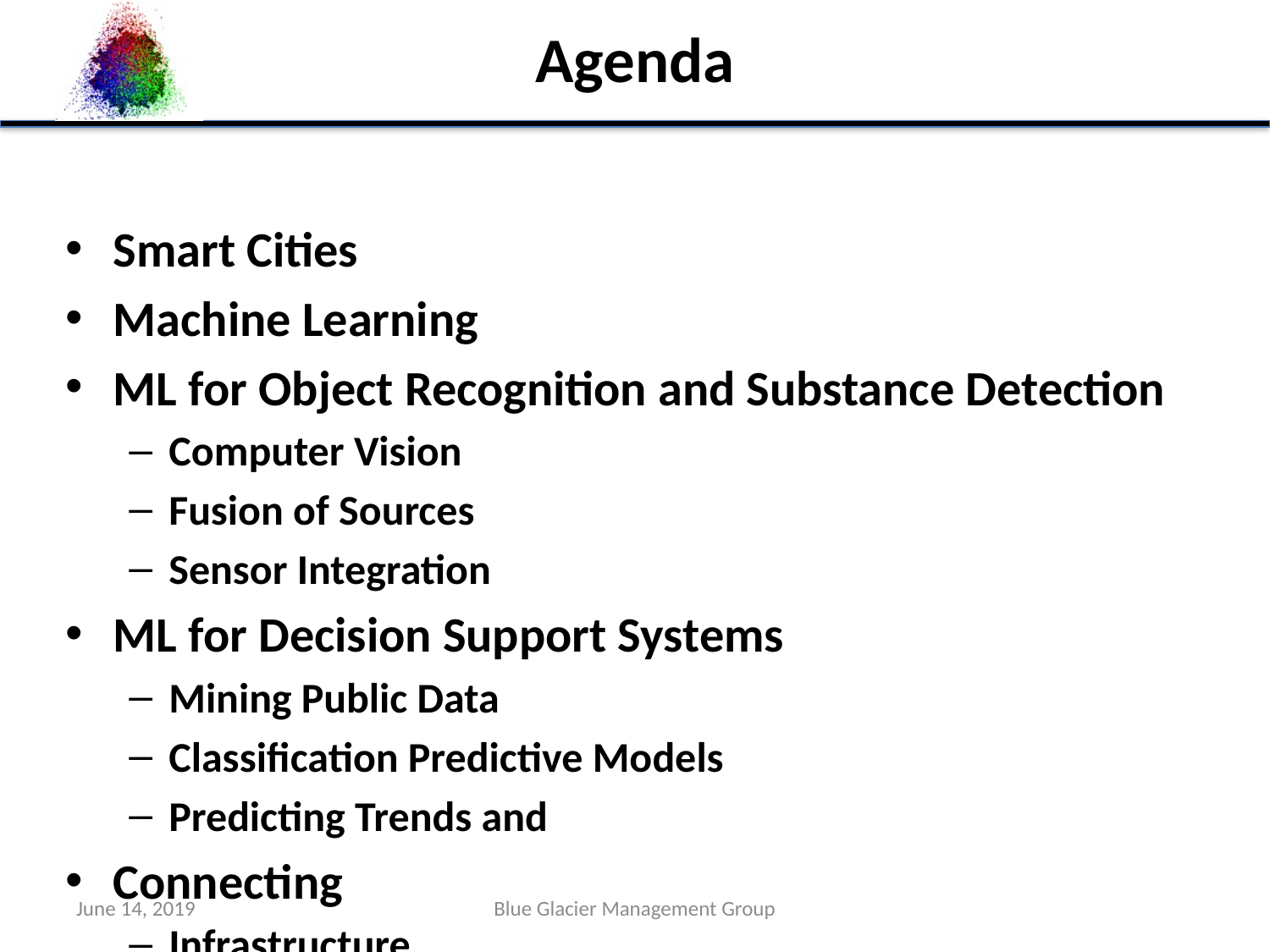

# Agenda
Smart Cities
Machine Learning
ML for Object Recognition and Substance Detection
Computer Vision
Fusion of Sources
Sensor Integration
ML for Decision Support Systems
Mining Public Data
Classification Predictive Models
Predicting Trends and
Connecting
Infrastructure
Communications
Funding Strategy
Datasets
Help other agenciies – FBI NIBBRS

June 14, 2019
Blue Glacier Management Group